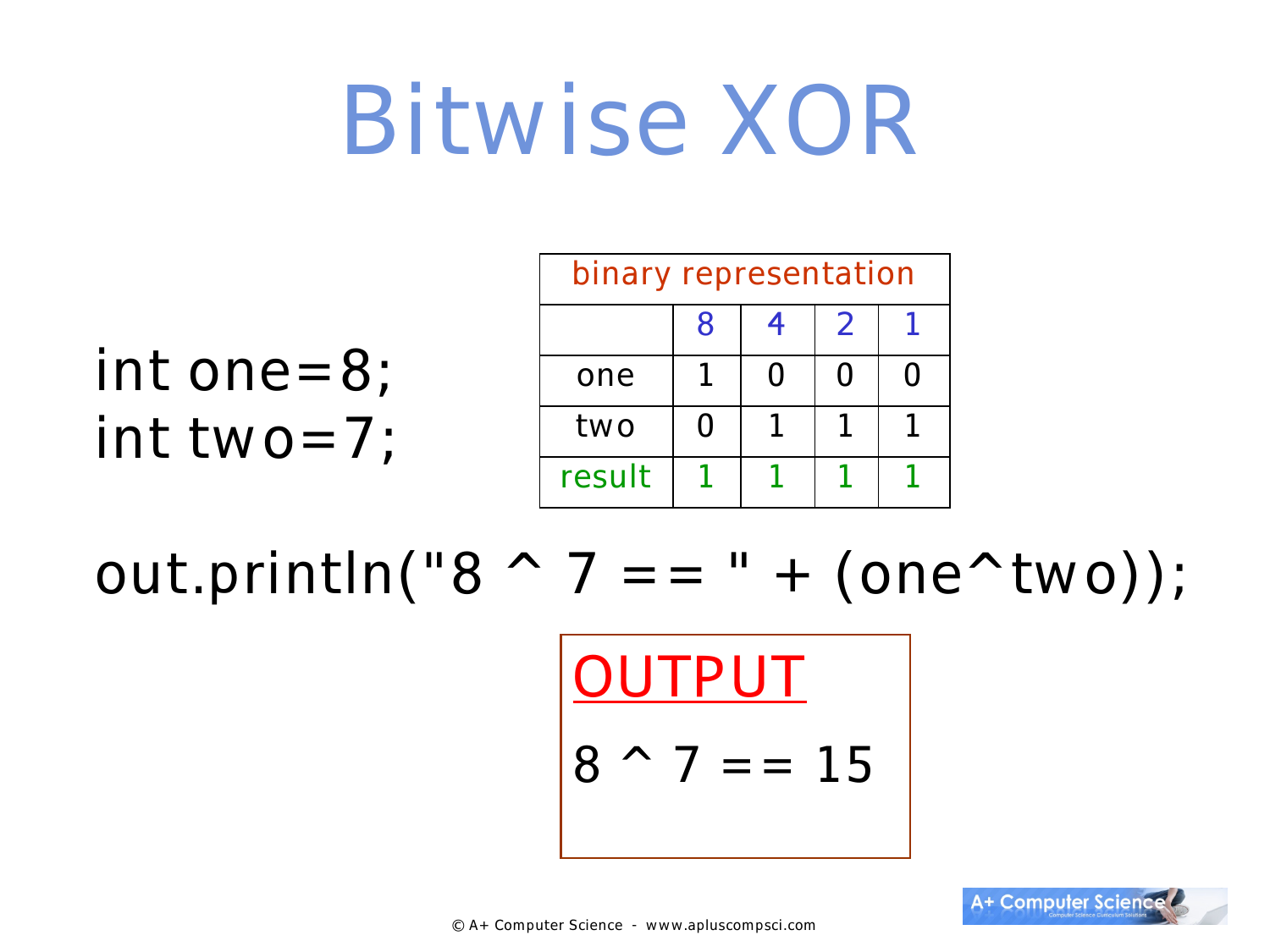

Bitwise XOR
| binary representation |  |  |  |  |
| --- | --- | --- | --- | --- |
|  | 8 | 4 | 2 | 1 |
| one | 1 | 0 | 0 | 0 |
| two | 0 | 1 | 1 | 1 |
| result | 1 | 1 | 1 | 1 |
int one=8;
int two=7;

out.println("8 ^ 7 == " + (one^two));

OUTPUT
8 ^ 7 == 15

© A+ Computer Science  -  www.apluscompsci.com